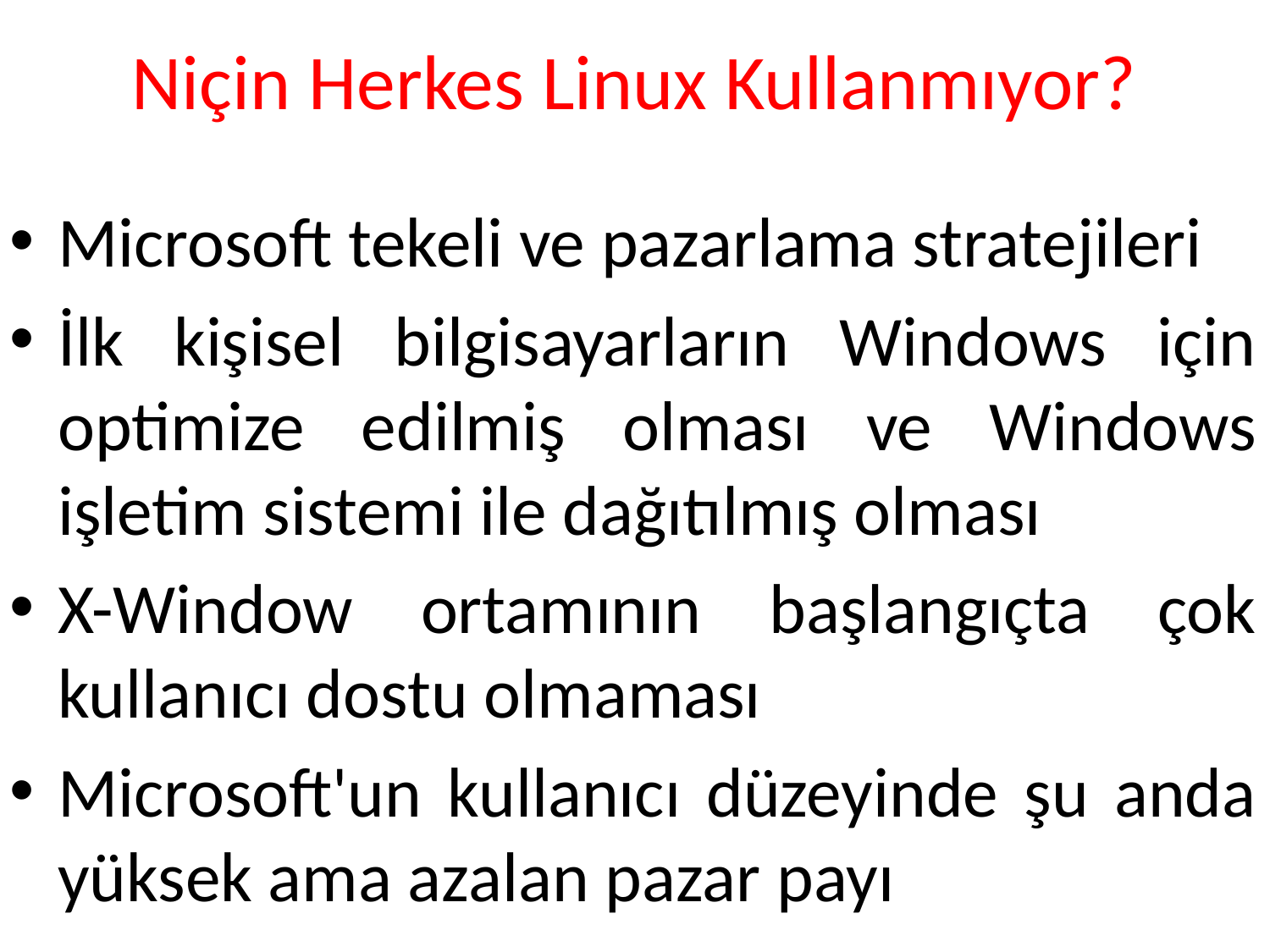

# Niçin Herkes Linux Kullanmıyor?
Microsoft tekeli ve pazarlama stratejileri
İlk kişisel bilgisayarların Windows için optimize edilmiş olması ve Windows işletim sistemi ile dağıtılmış olması
X-Window ortamının başlangıçta çok kullanıcı dostu olmaması
Microsoft'un kullanıcı düzeyinde şu anda yüksek ama azalan pazar payı